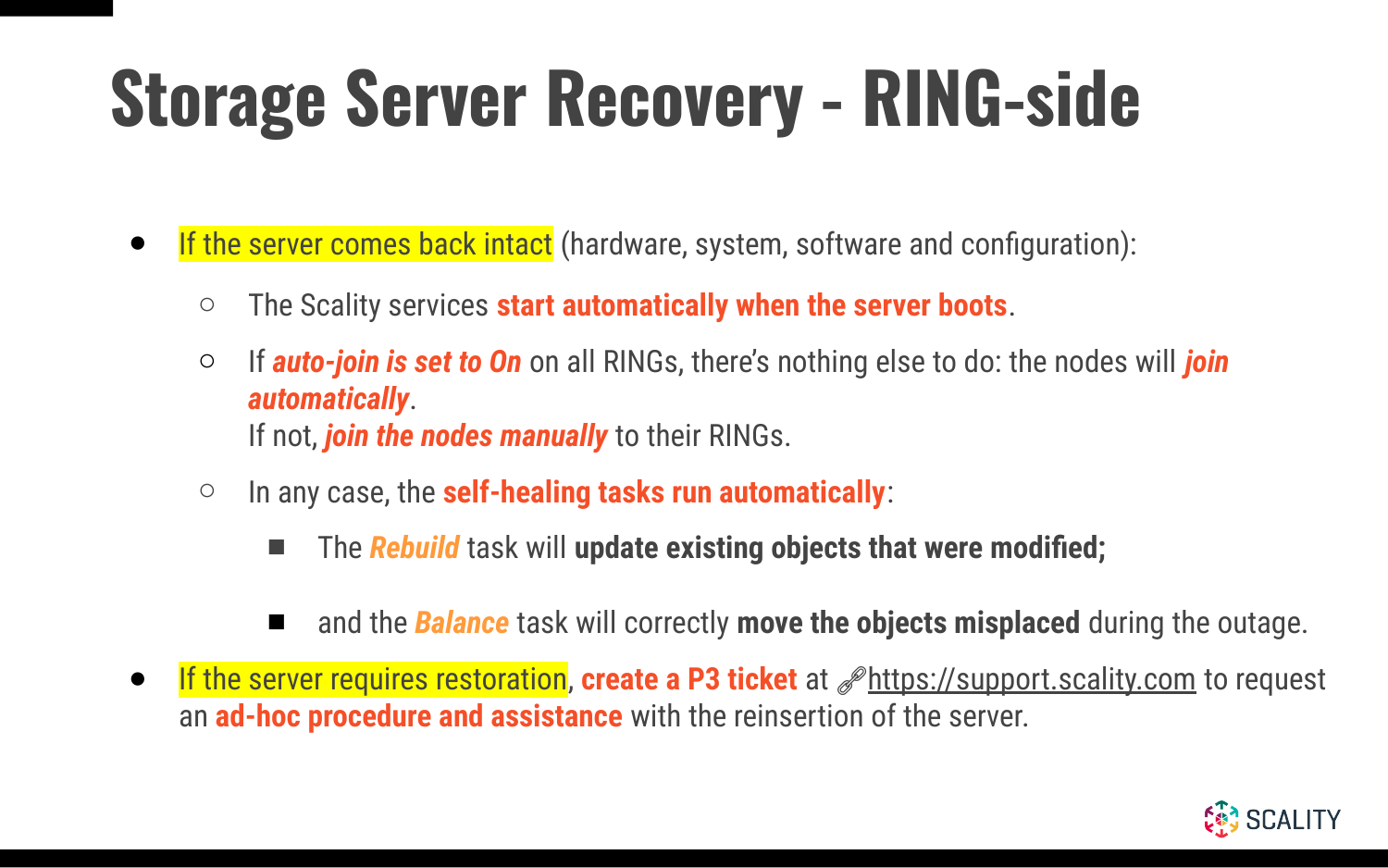

# Storage Server Recovery - RING-side
If the server comes back intact (hardware, system, software and configuration):
The Scality services start automatically when the server boots.
If auto-join is set to On on all RINGs, there’s nothing else to do: the nodes will join automatically.
If not, join the nodes manually to their RINGs.
In any case, the self-healing tasks run automatically:
The Rebuild task will update existing objects that were modified;
and the Balance task will correctly move the objects misplaced during the outage.
If the server requires restoration, create a P3 ticket at 🔗https://support.scality.com to request an ad-hoc procedure and assistance with the reinsertion of the server.